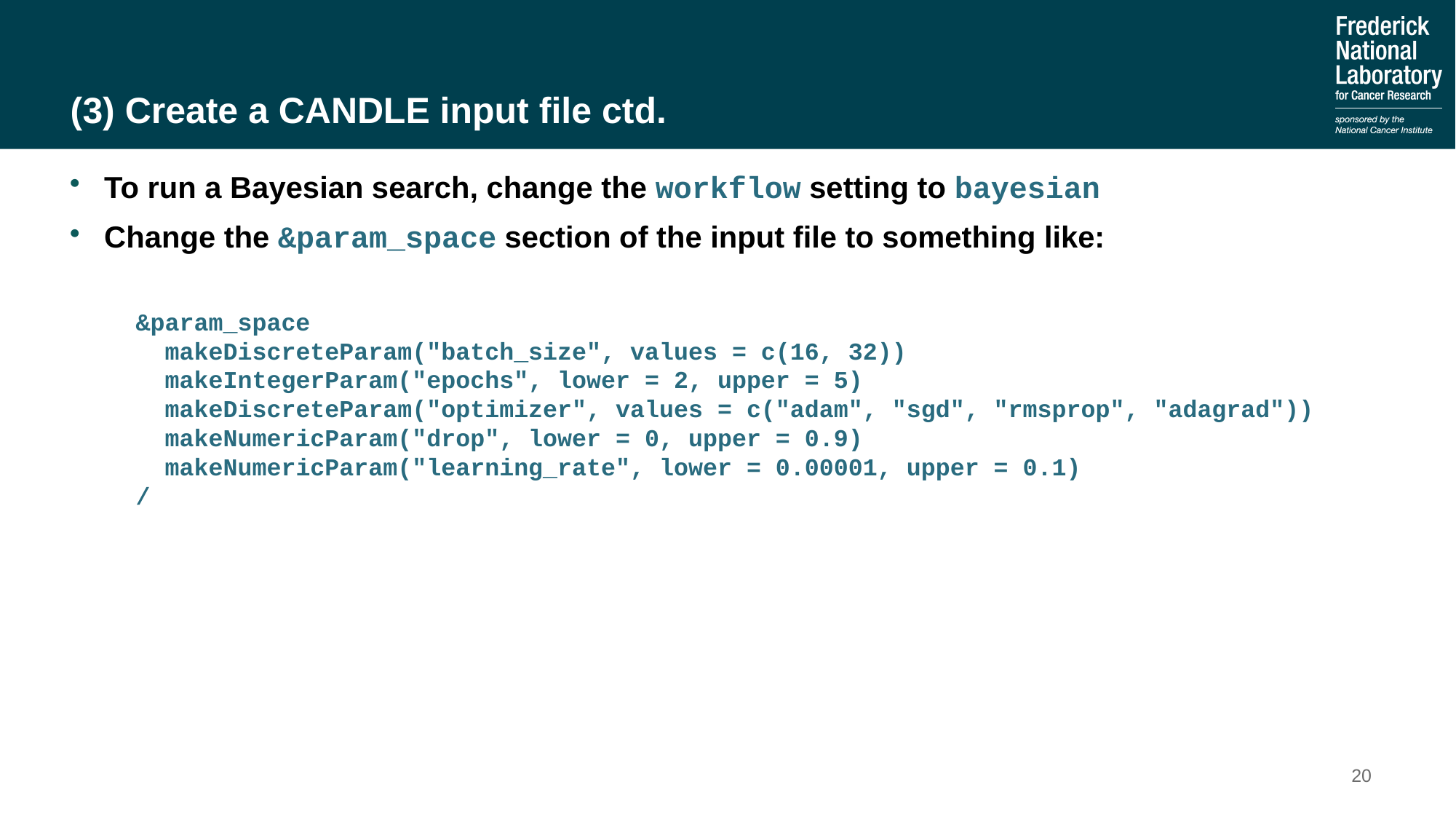

# (3) Create a CANDLE input file ctd.
To run a Bayesian search, change the workflow setting to bayesian
Change the &param_space section of the input file to something like:
&param_space
  makeDiscreteParam("batch_size", values = c(16, 32))
  makeIntegerParam("epochs", lower = 2, upper = 5)
  makeDiscreteParam("optimizer", values = c("adam", "sgd", "rmsprop", "adagrad"))
  makeNumericParam("drop", lower = 0, upper = 0.9)
  makeNumericParam("learning_rate", lower = 0.00001, upper = 0.1)
/
20